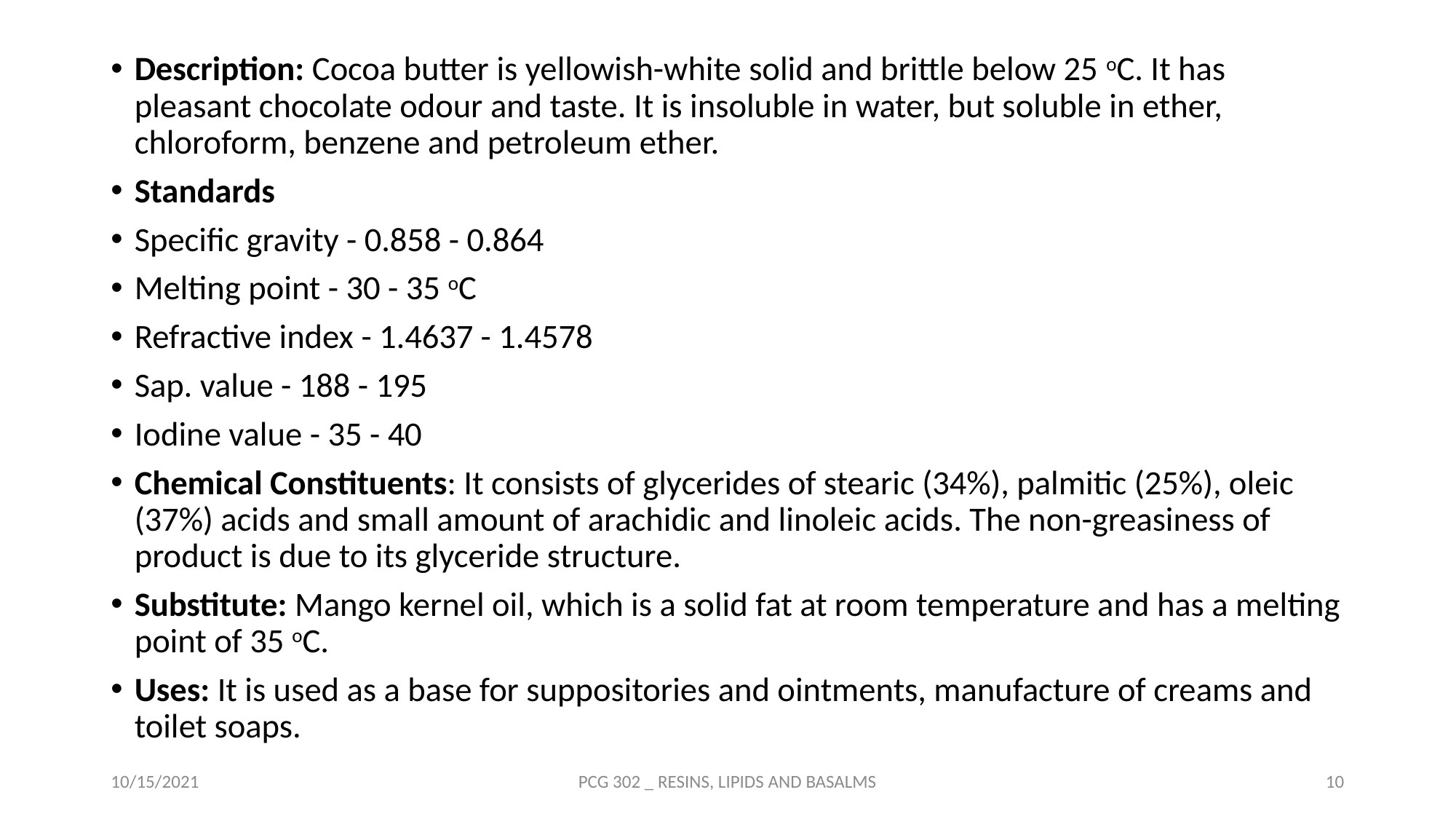

Description: Cocoa butter is yellowish-white solid and brittle below 25 oC. It has pleasant chocolate odour and taste. It is insoluble in water, but soluble in ether, chloroform, benzene and petroleum ether.
Standards
Specific gravity - 0.858 - 0.864
Melting point - 30 - 35 oC
Refractive index - 1.4637 - 1.4578
Sap. value - 188 - 195
Iodine value - 35 - 40
Chemical Constituents: It consists of glycerides of stearic (34%), palmitic (25%), oleic (37%) acids and small amount of arachidic and linoleic acids. The non-greasiness of product is due to its glyceride structure.
Substitute: Mango kernel oil, which is a solid fat at room temperature and has a melting point of 35 oC.
Uses: It is used as a base for suppositories and ointments, manufacture of creams and toilet soaps.

10/15/2021
PCG 302 _ RESINS, LIPIDS AND BASALMS
10